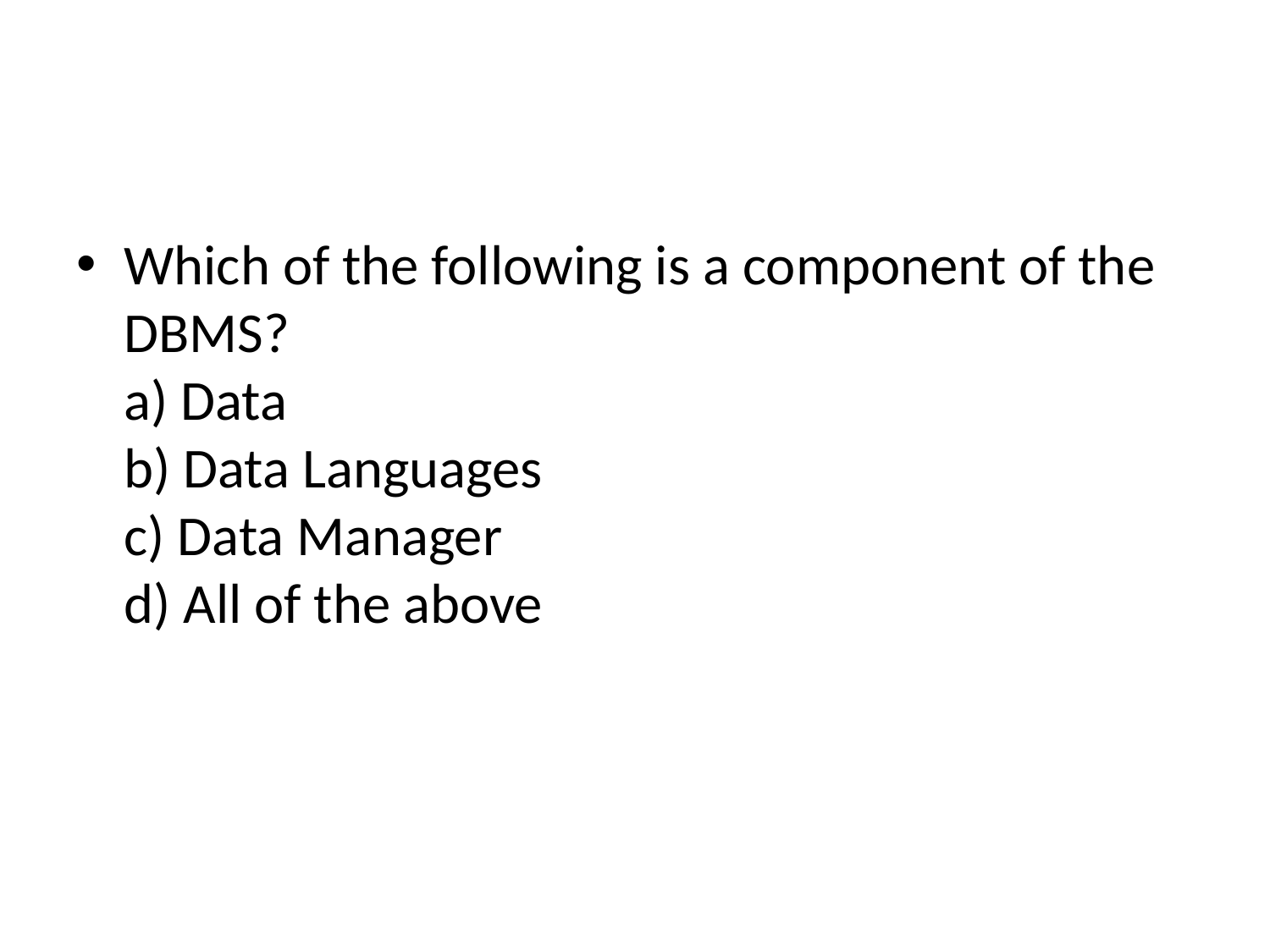

#
Which of the following is a component of the DBMS?
a) Data
b) Data Languages
c) Data Manager
d) All of the above